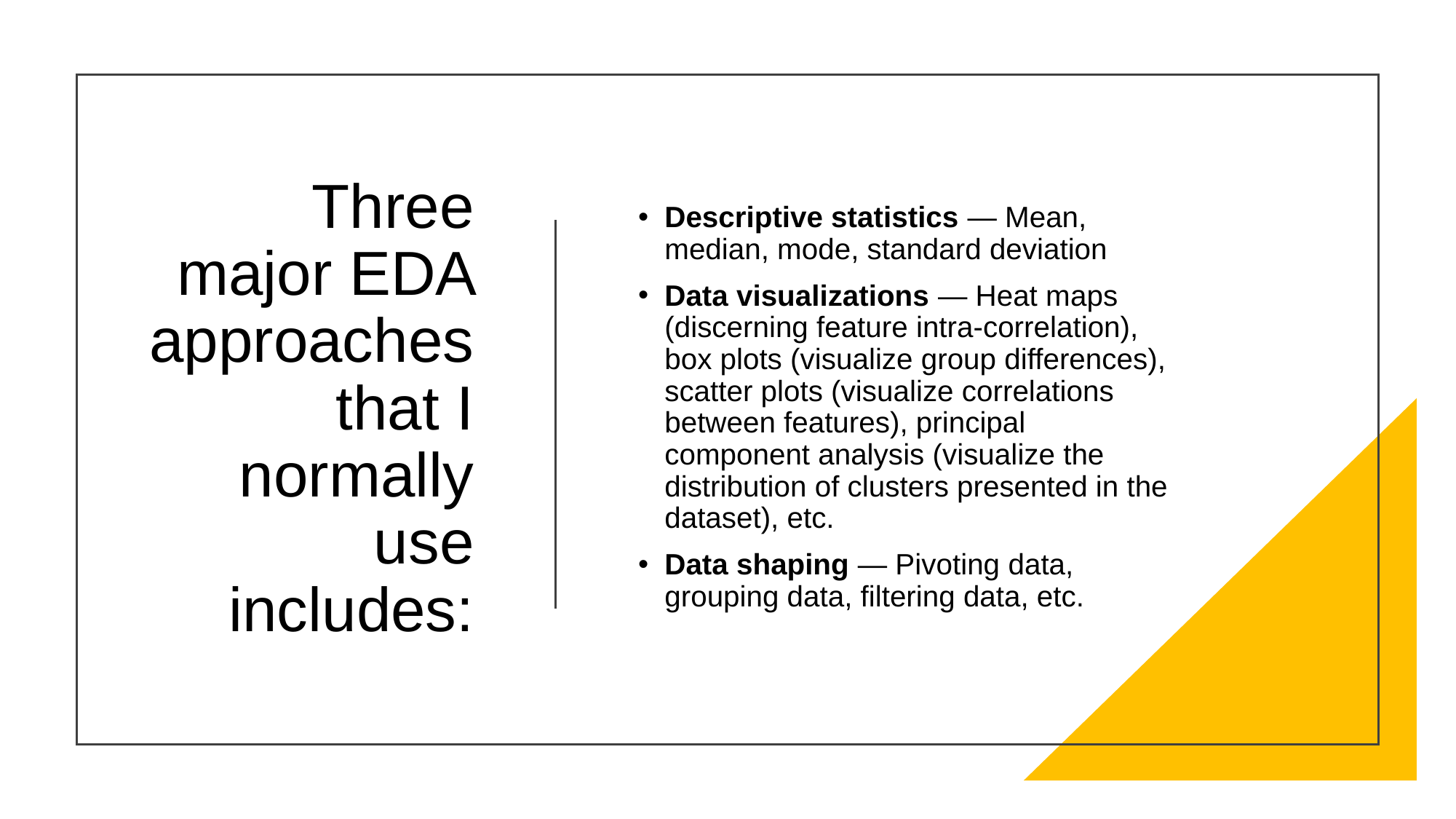

# Three major EDA approaches that I normally use includes:
Descriptive statistics — Mean, median, mode, standard deviation
Data visualizations — Heat maps (discerning feature intra-correlation), box plots (visualize group differences), scatter plots (visualize correlations between features), principal component analysis (visualize the distribution of clusters presented in the dataset), etc.
Data shaping — Pivoting data, grouping data, filtering data, etc.